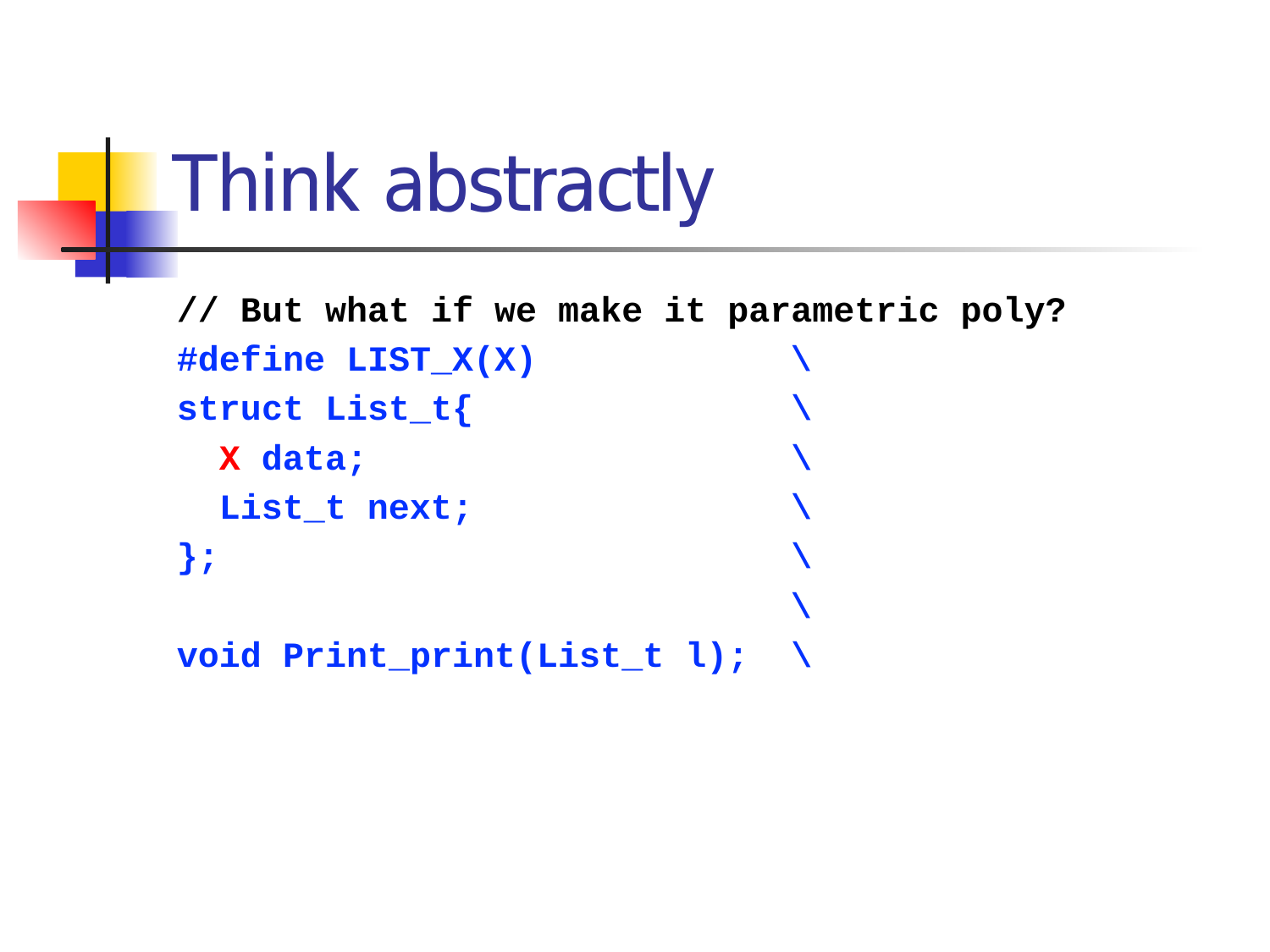

# Think abstractly
// But what if we make it parametric poly?
#define LIST_X(X)            \
struct List_t{               \
  X data;                    \
  List_t next;               \
};                           \
                             \
void Print_print(List_t l);  \